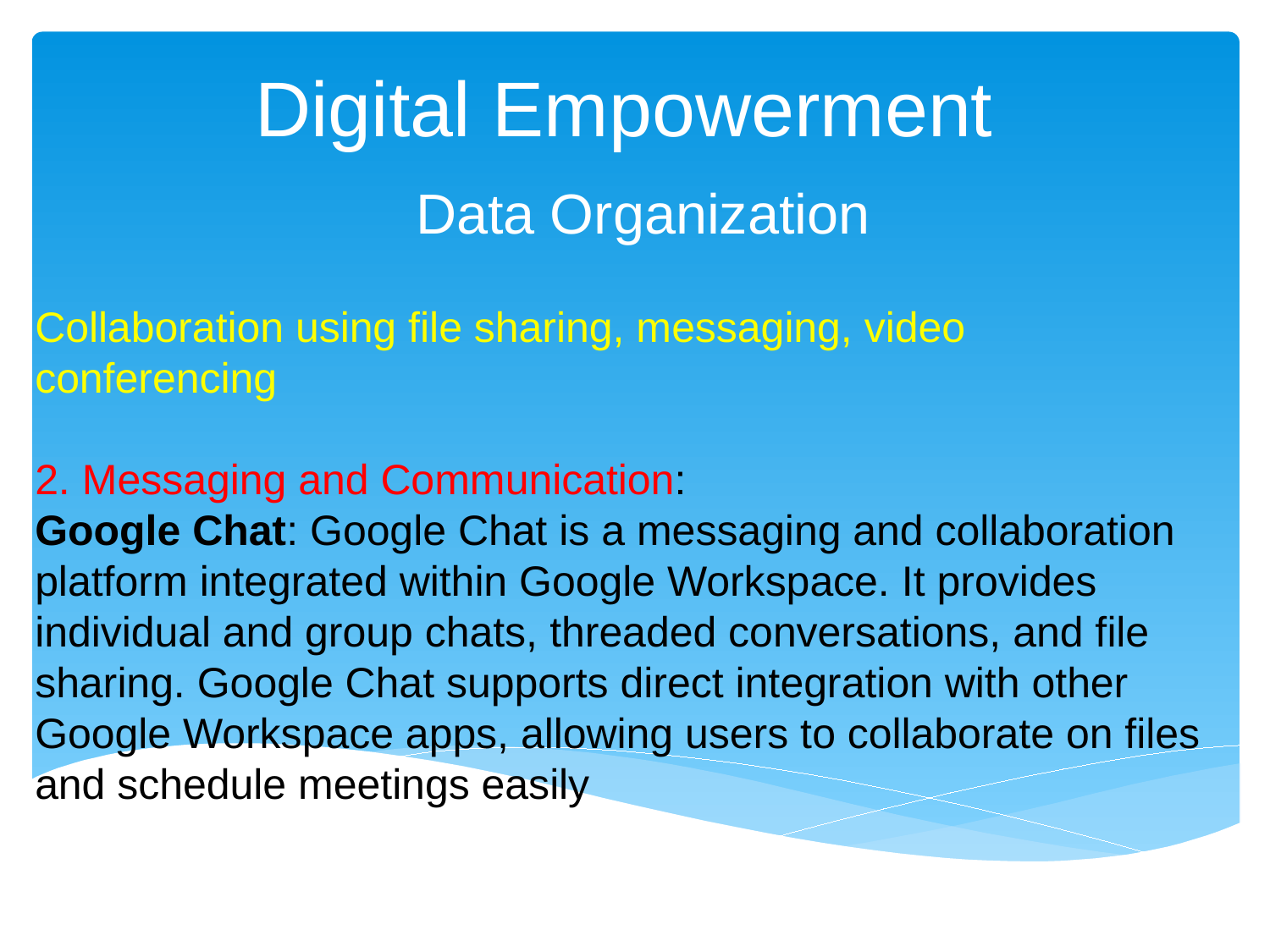

# Digital Empowerment
 Data Organization

Collaboration using file sharing, messaging, video conferencing

2. Messaging and Communication:
Google Chat: Google Chat is a messaging and collaboration platform integrated within Google Workspace. It provides individual and group chats, threaded conversations, and file sharing. Google Chat supports direct integration with other Google Workspace apps, allowing users to collaborate on files and schedule meetings easily